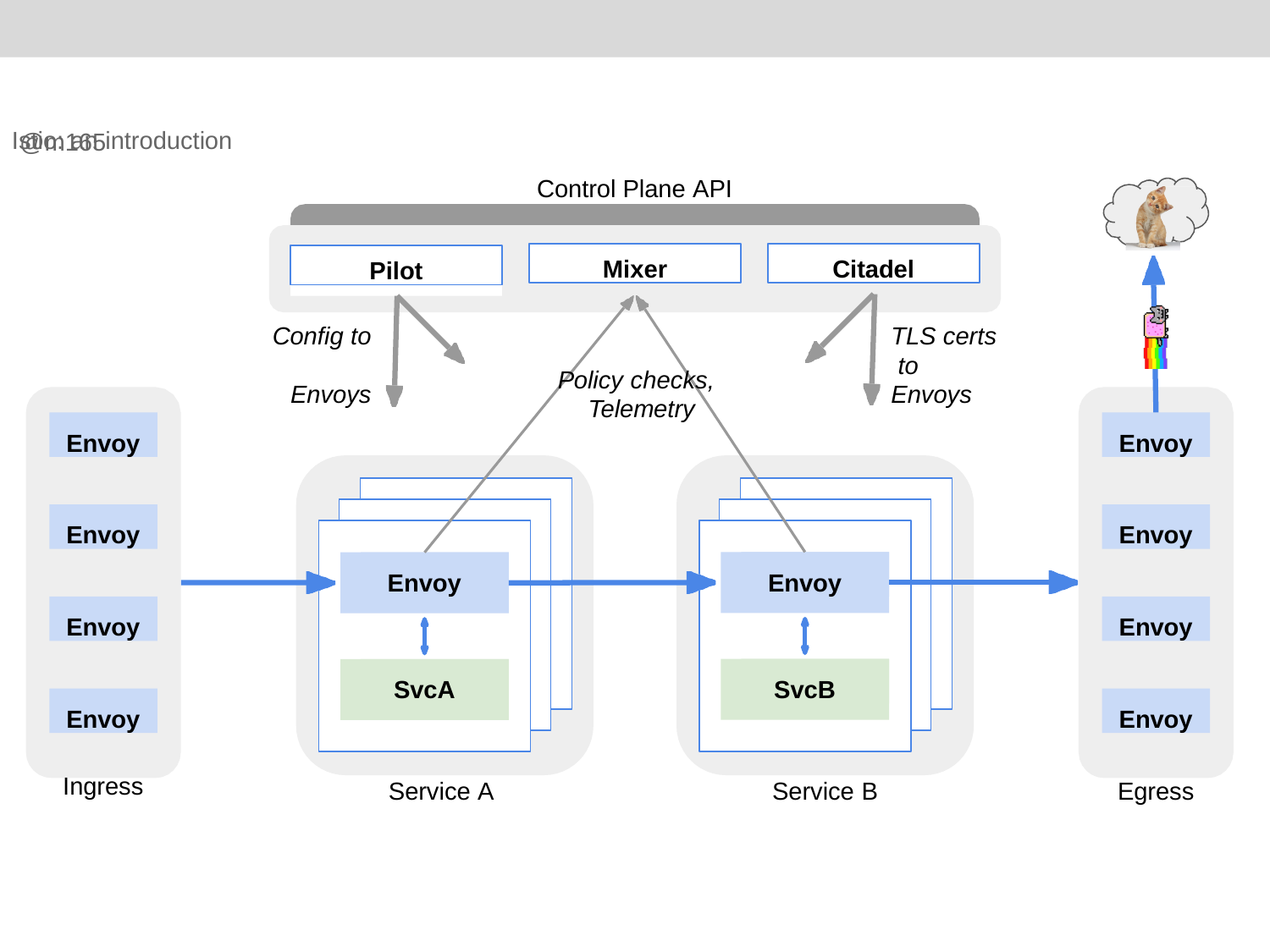

Istio: an introduction
# @m165
Control Plane API

Mixer
Citadel

Pilot

Config to  Envoys
TLS certs  to Envoys

Policy checks,  Telemetry

Envoy
Envoy

Envoy
Envoy

Envoy

Envoy

Envoy
Envoy

SvcB

SvcA
Envoy
Envoy
Ingress
Service A
Service B
Egress